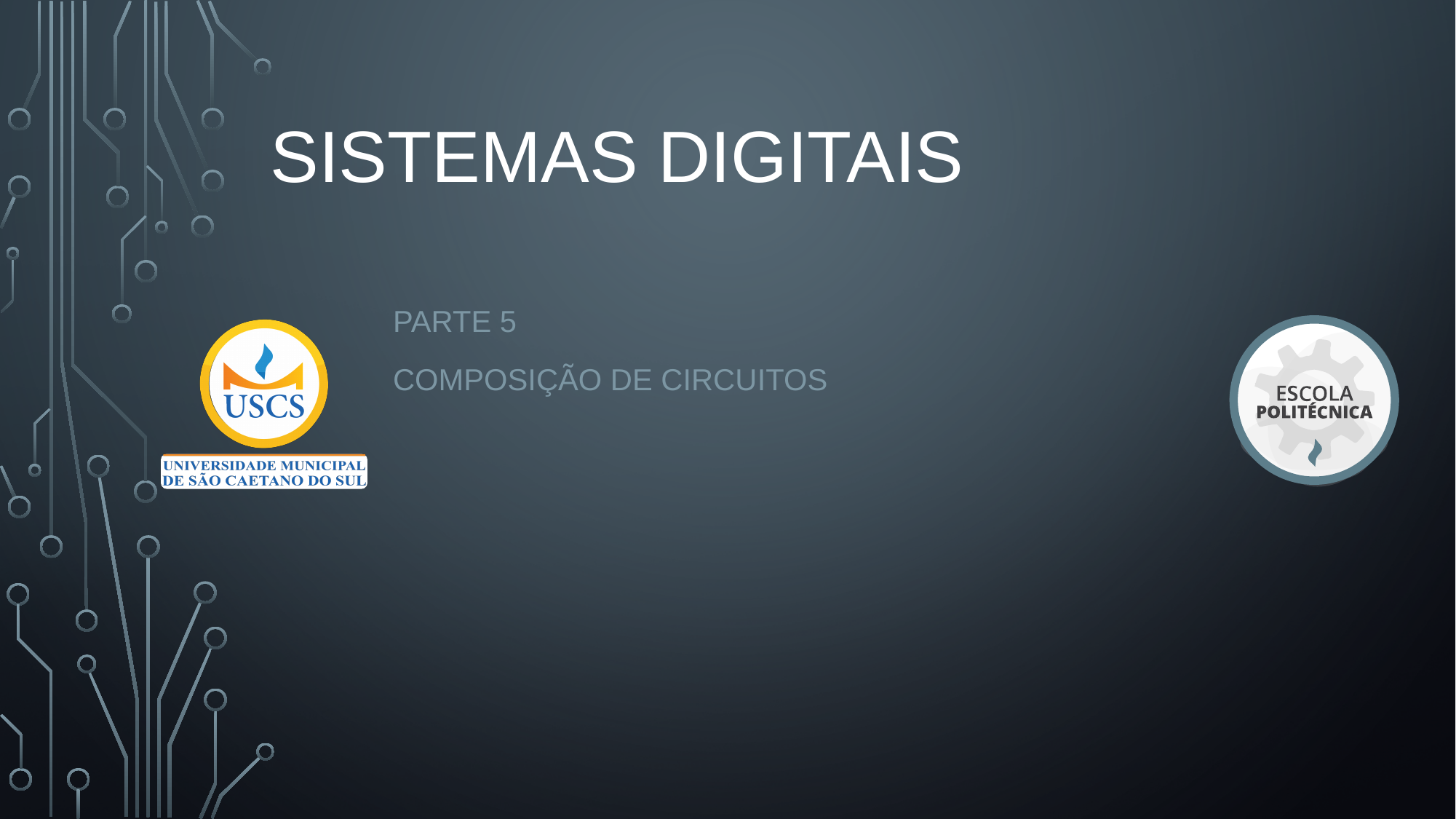

# SISTEMAS DIGITAIS
PARTE 5
COMPOSIÇÃO DE CIRCUITOS